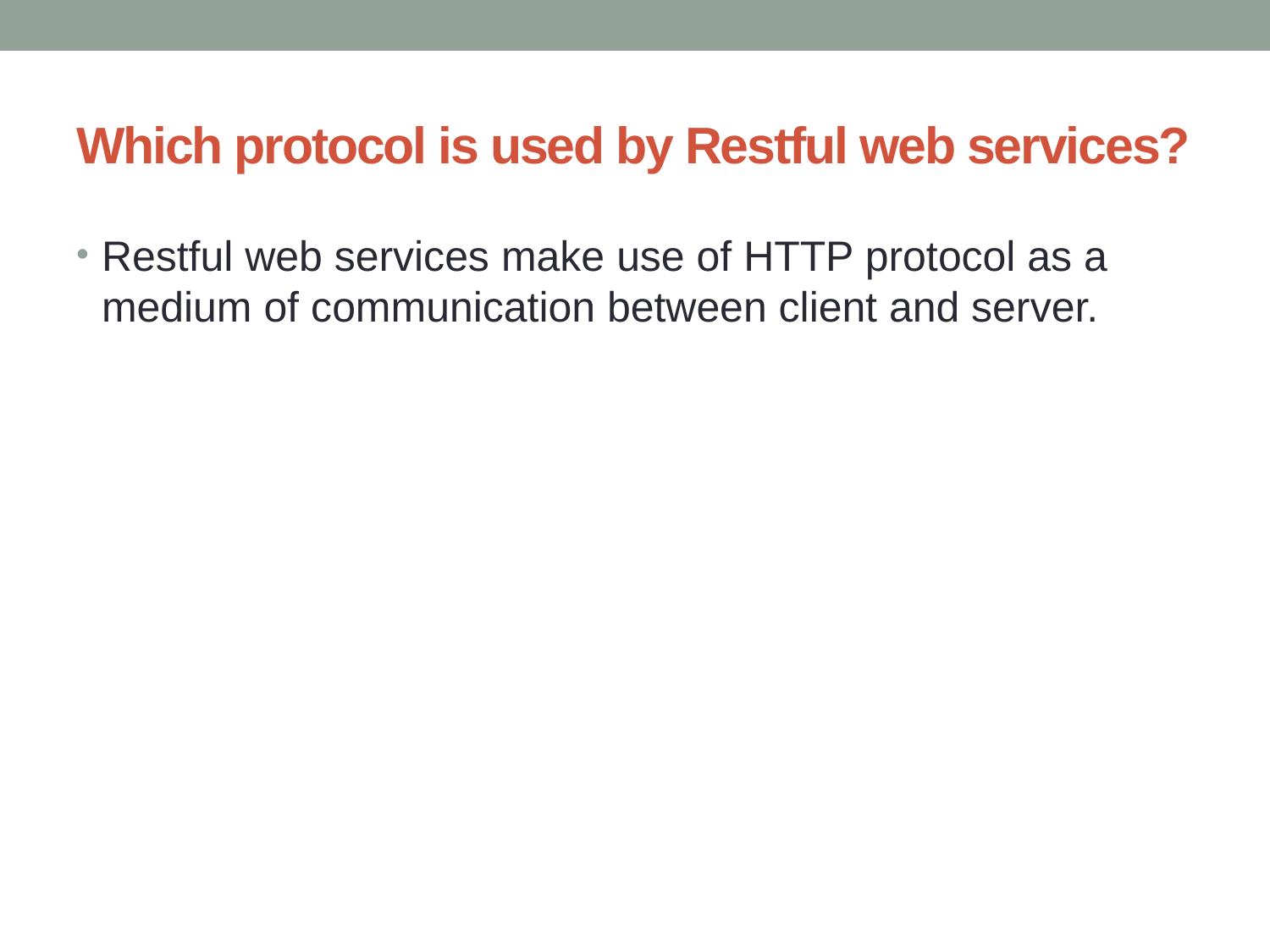

# Which protocol is used by Restful web services?
Restful web services make use of HTTP protocol as a medium of communication between client and server.